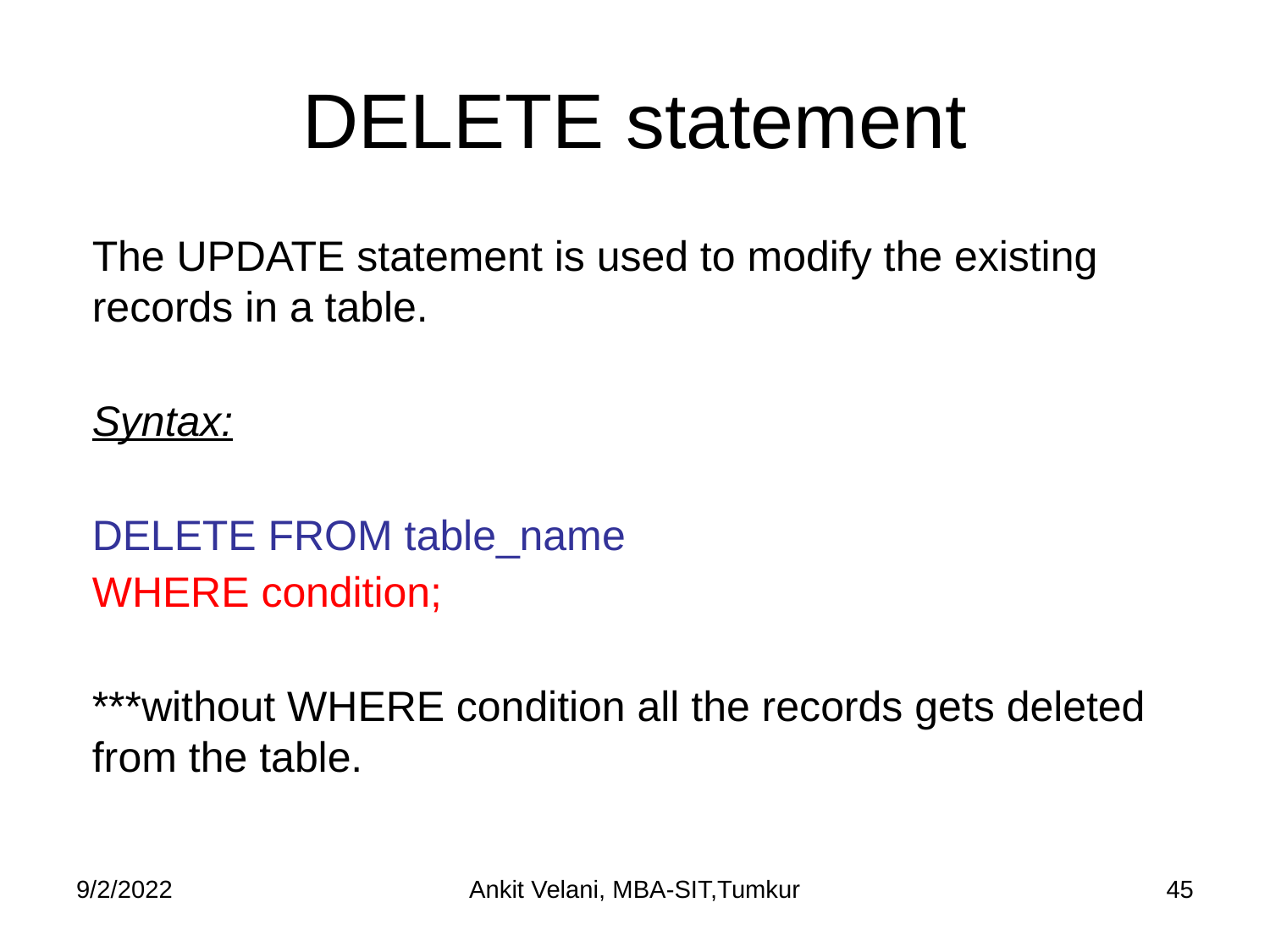

# DELETE statement
The UPDATE statement is used to modify the existing records in a table.

Syntax:

DELETE FROM table_name
WHERE condition;

***without WHERE condition all the records gets deleted from the table.
9/2/2022
Ankit Velani, MBA-SIT,Tumkur
45